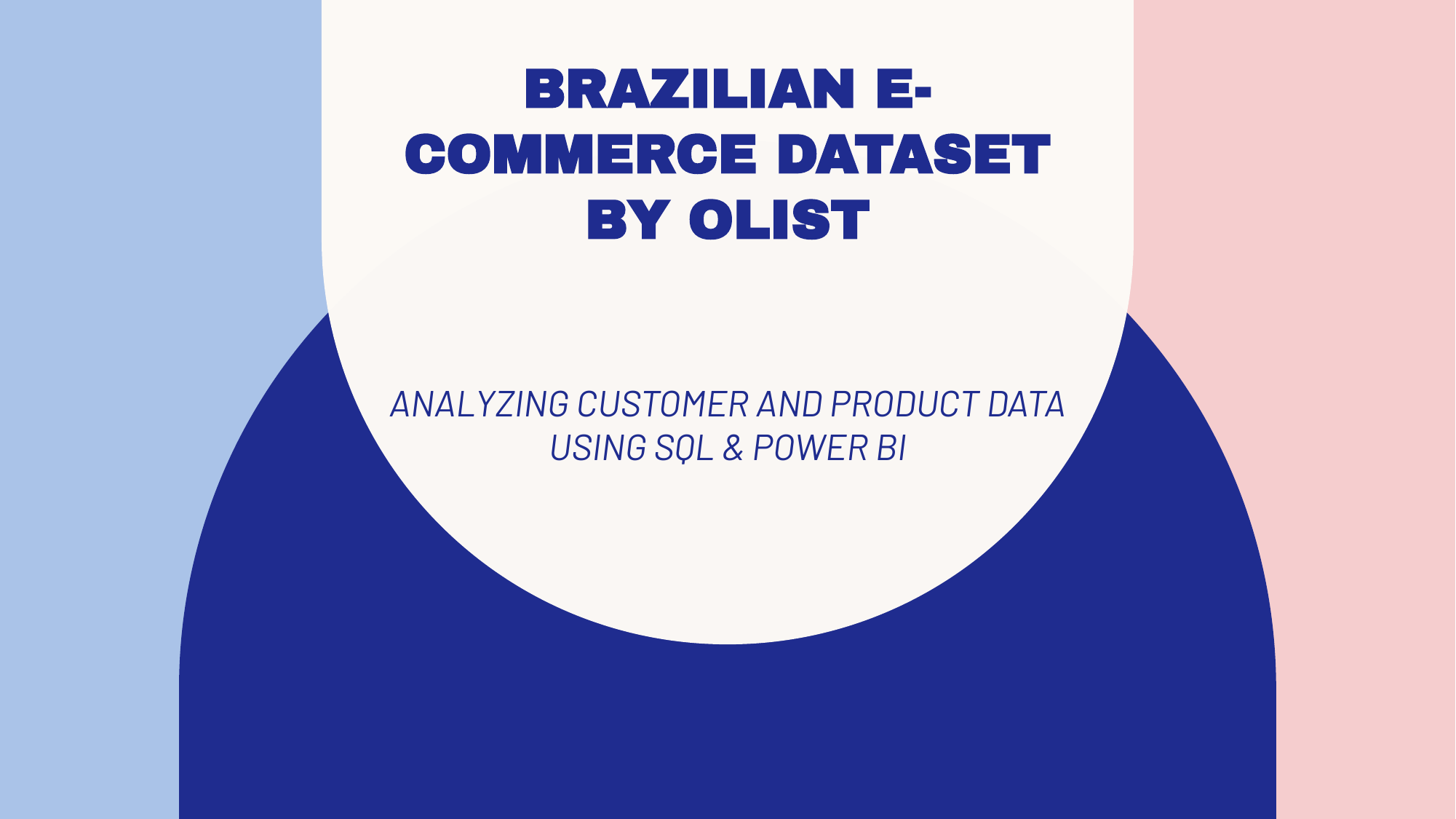

# Brazilian E-Commerce Dataset by Olist Analyzing Customer and Product Data Using SQL & Power BI